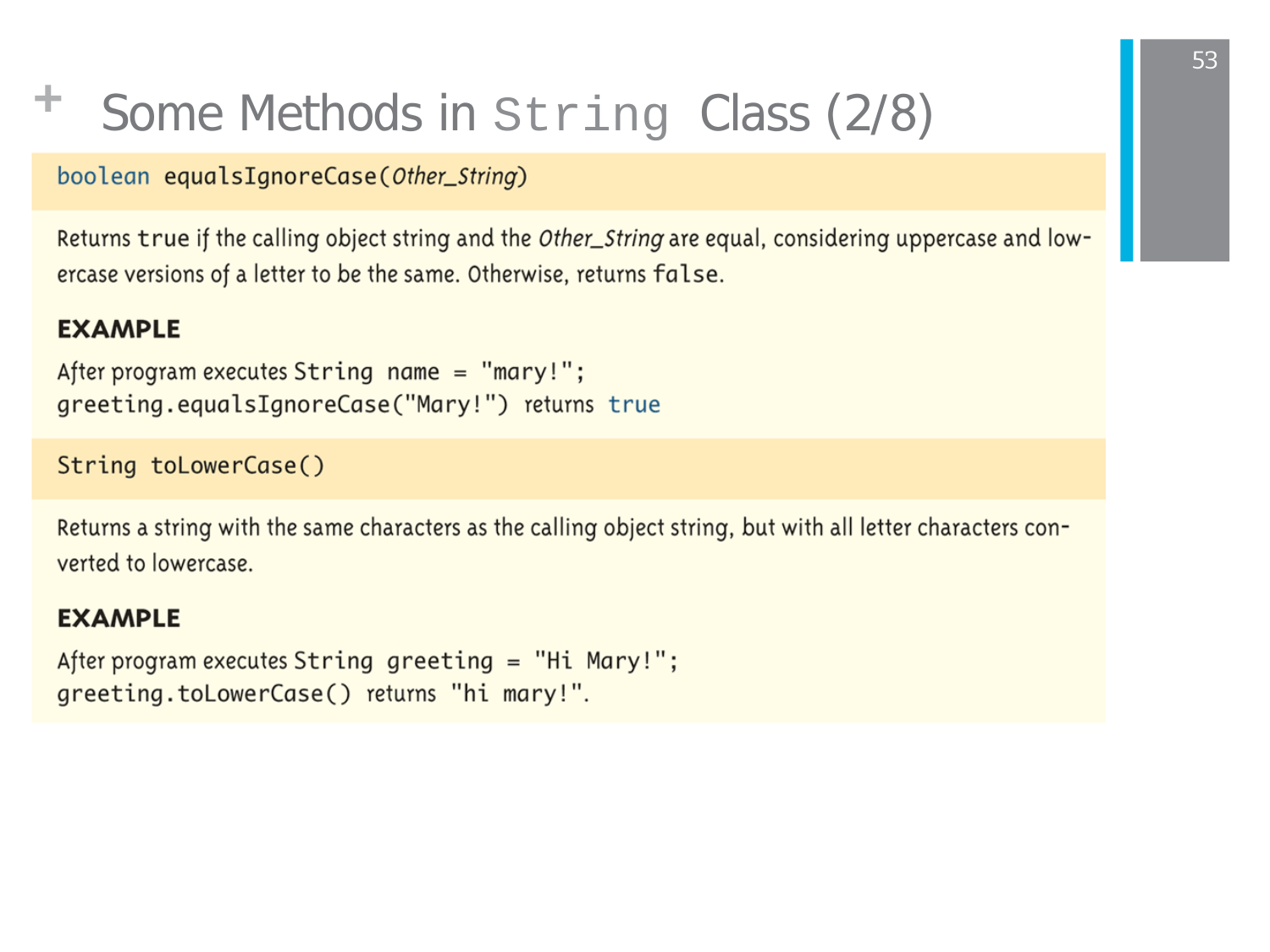

# +	Some Methods in String Class (2/8)

53